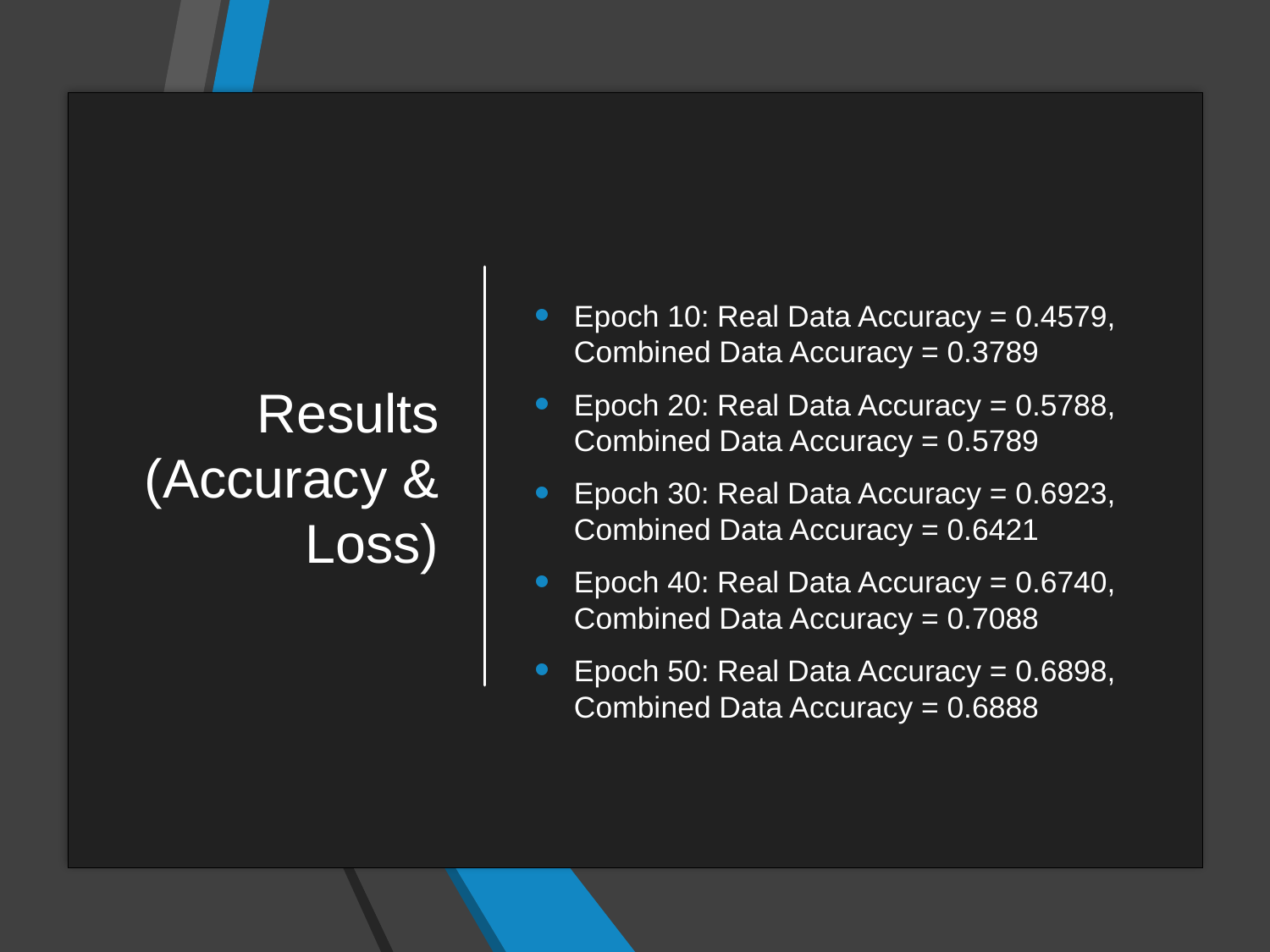

# Results (Accuracy & Loss)

Epoch 10: Real Data Accuracy = 0.4579, Combined Data Accuracy = 0.3789
Epoch 20: Real Data Accuracy = 0.5788, Combined Data Accuracy = 0.5789
Epoch 30: Real Data Accuracy = 0.6923, Combined Data Accuracy = 0.6421
Epoch 40: Real Data Accuracy = 0.6740, Combined Data Accuracy = 0.7088
Epoch 50: Real Data Accuracy = 0.6898, Combined Data Accuracy = 0.6888